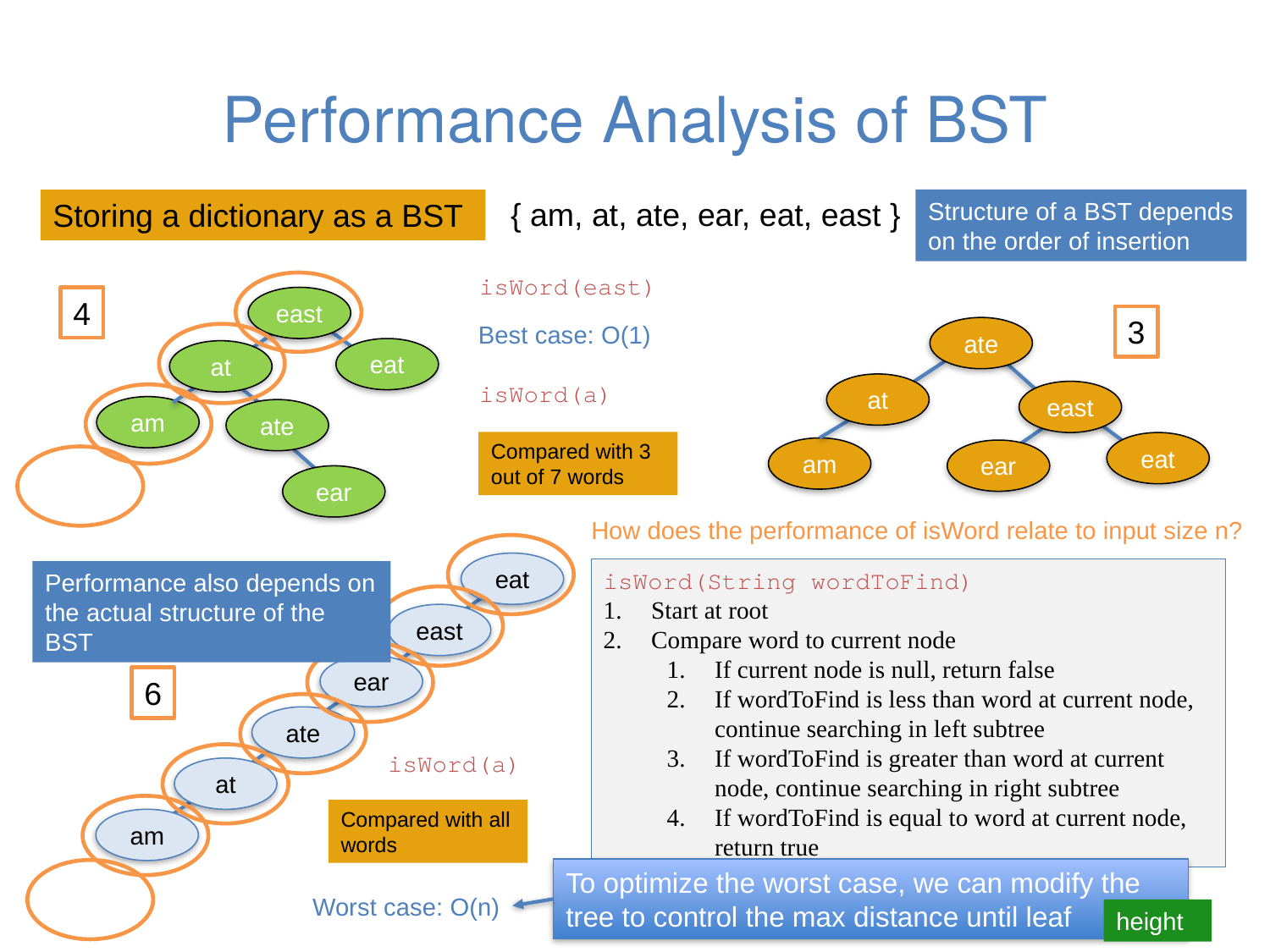

# Performance Analysis of BST
{ am, at, ate, ear, eat, east }
Structure of a BST depends on the order of insertion
Storing a dictionary as a BST
isWord(east)

4
east
3
Best case: O(1)
ate

eat
at
isWord(a)
at
east

am
ate
Compared with 3 out of 7 words
eat
am
ear

ear
How does the performance of isWord relate to input size n?

eat
isWord(String wordToFind)
Start at root
Compare word to current node
If current node is null, return false
If wordToFind is less than word at current node, continue searching in left subtree
If wordToFind is greater than word at current node, continue searching in right subtree
If wordToFind is equal to word at current node, return true
Performance also depends on the actual structure of the BST

east

ear
6

ate
isWord(a)

at

Compared with all words
am
To optimize the worst case, we can modify the tree to control the max distance until leaf

Worst case: O(n)
height